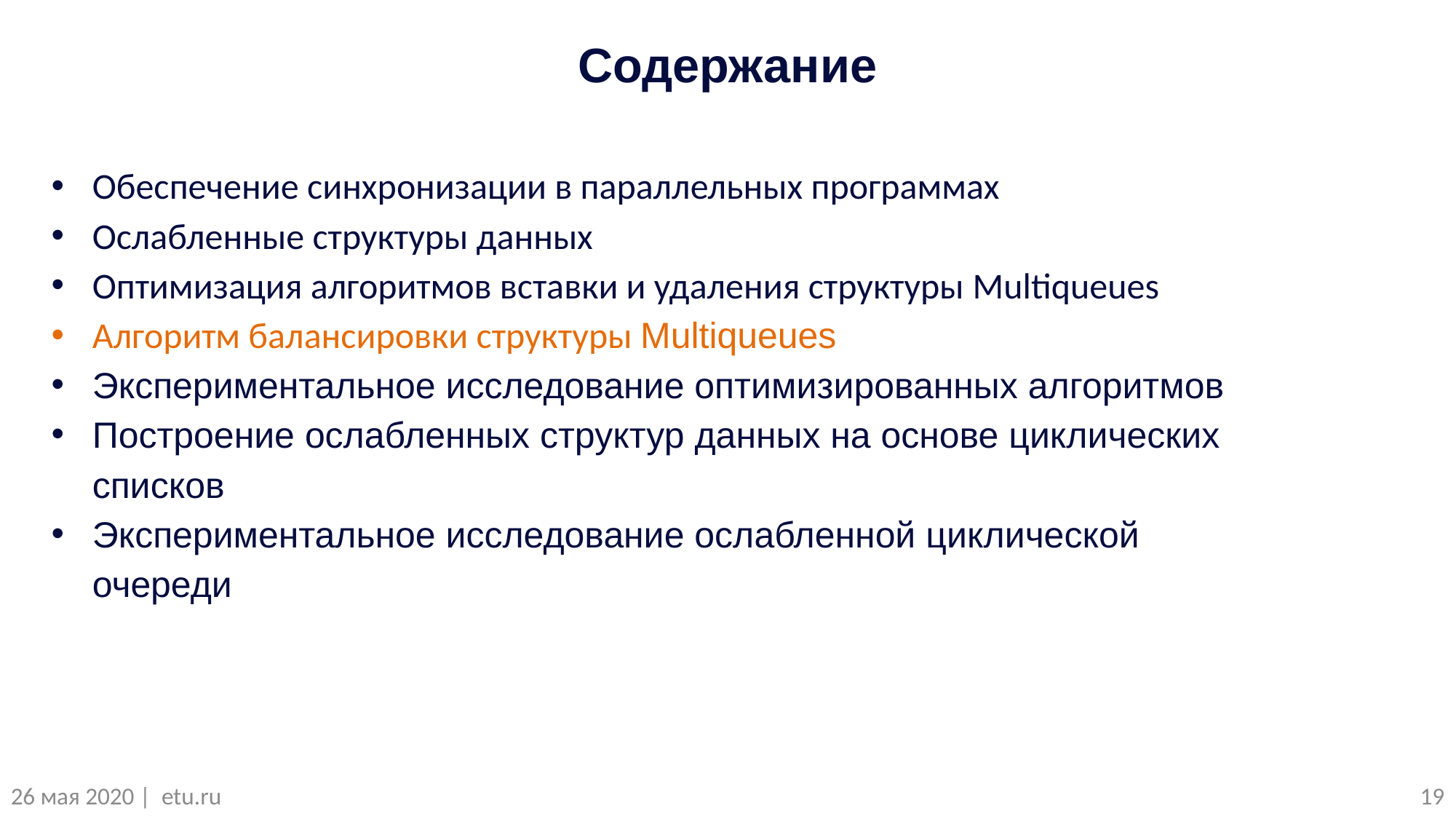

Содержание
Обеспечение синхронизации в параллельных программах
Ослабленные структуры данных
Оптимизация алгоритмов вставки и удаления структуры Multiqueues
Алгоритм балансировки структуры Multiqueues
Экспериментальное исследование оптимизированных алгоритмов
Построение ослабленных структур данных на основе циклических списков
Экспериментальное исследование ослабленной циклической очереди
19